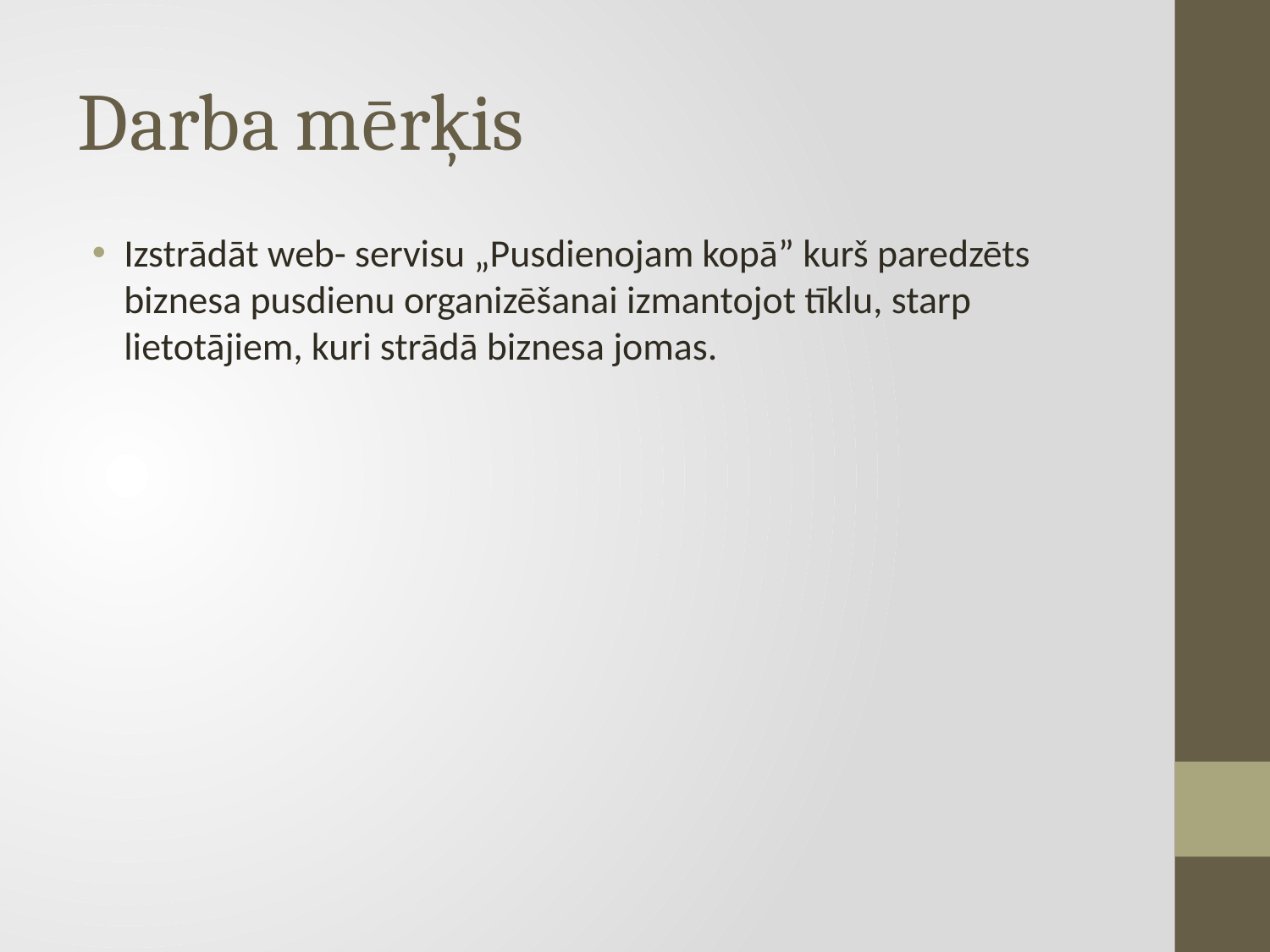

# Darba mērķis
Izstrādāt web- servisu „Pusdienojam kopā” kurš paredzēts biznesa pusdienu organizēšanai izmantojot tīklu, starp lietotājiem, kuri strādā biznesa jomas.